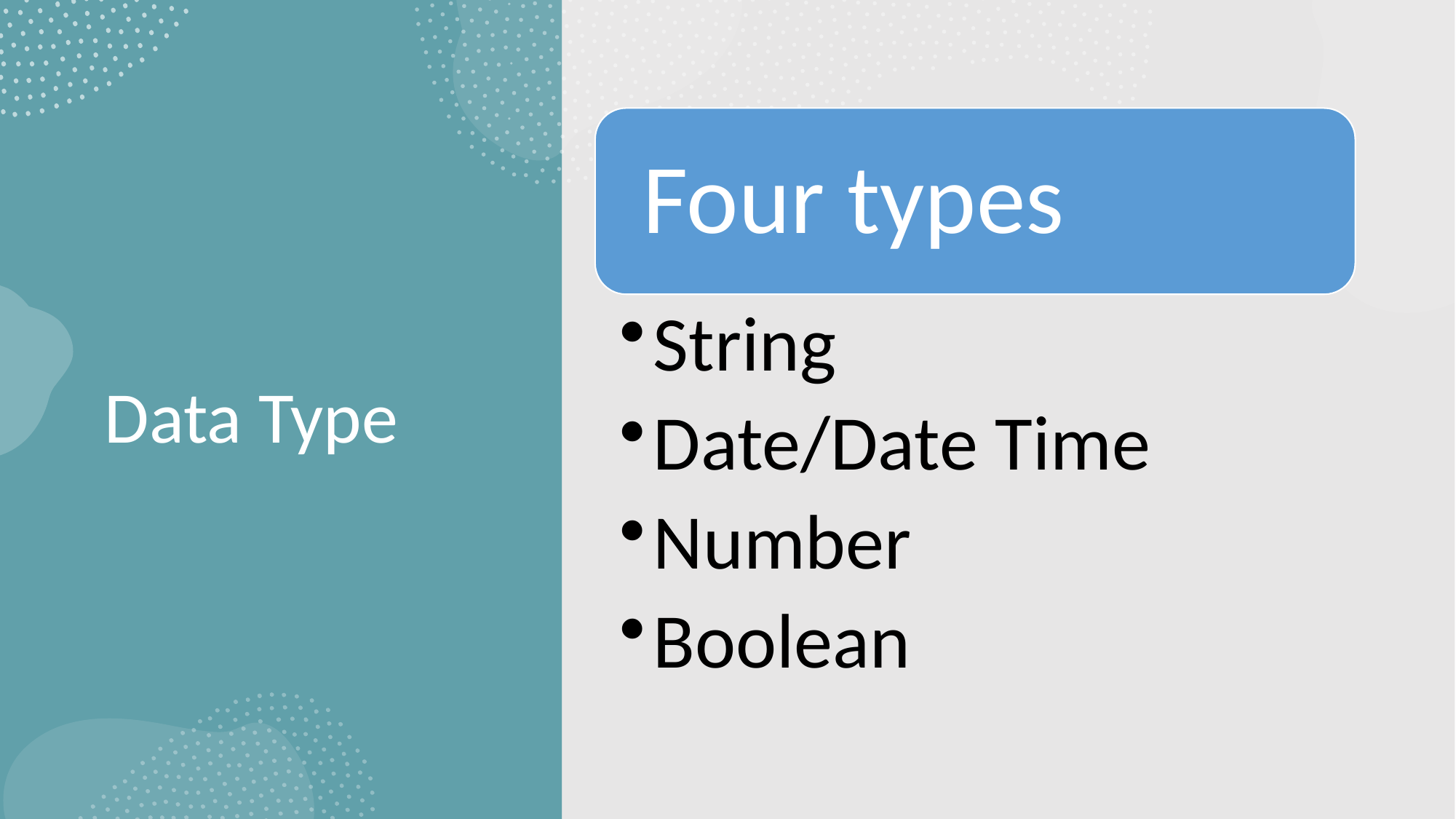

Four types
String
Date/Date Time
Number
Boolean
# Data Type